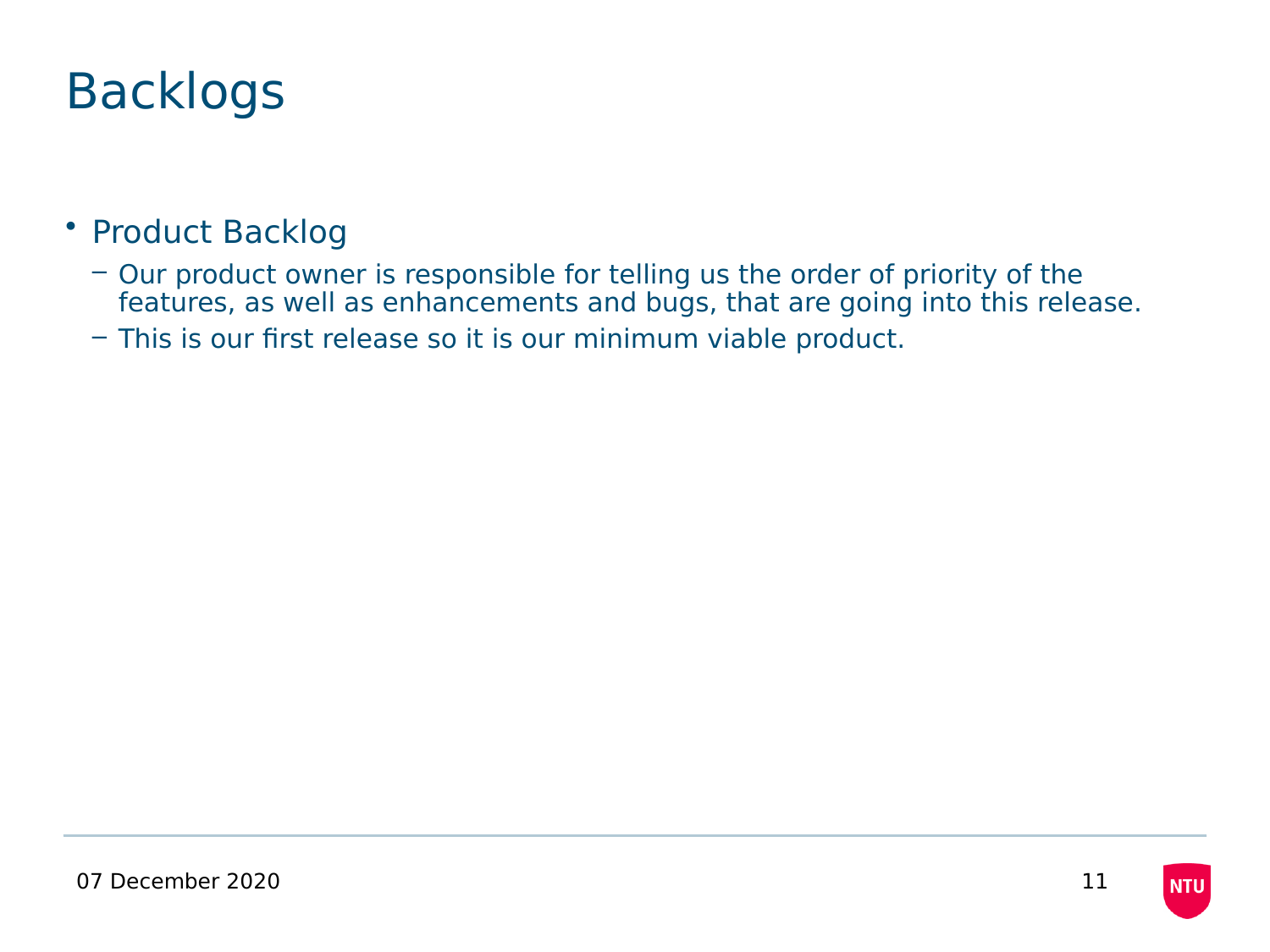

# Backlogs
Product Backlog
Our product owner is responsible for telling us the order of priority of the features, as well as enhancements and bugs, that are going into this release.
This is our first release so it is our minimum viable product.

07 December 2020
11